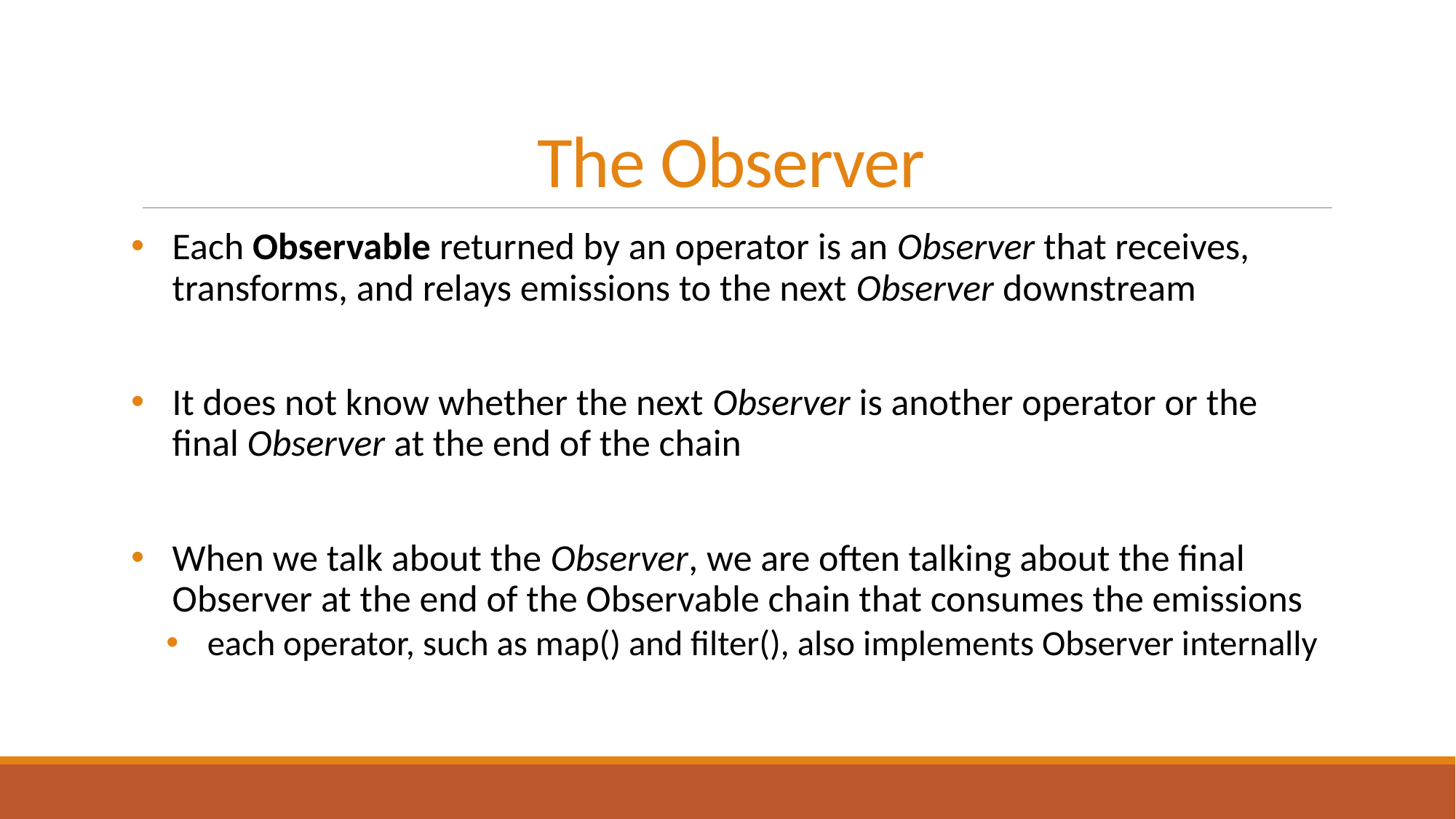

# The Observer
Each Observable returned by an operator is an Observer that receives, transforms, and relays emissions to the next Observer downstream

It does not know whether the next Observer is another operator or the final Observer at the end of the chain

When we talk about the Observer, we are often talking about the final Observer at the end of the Observable chain that consumes the emissions
each operator, such as map() and filter(), also implements Observer internally